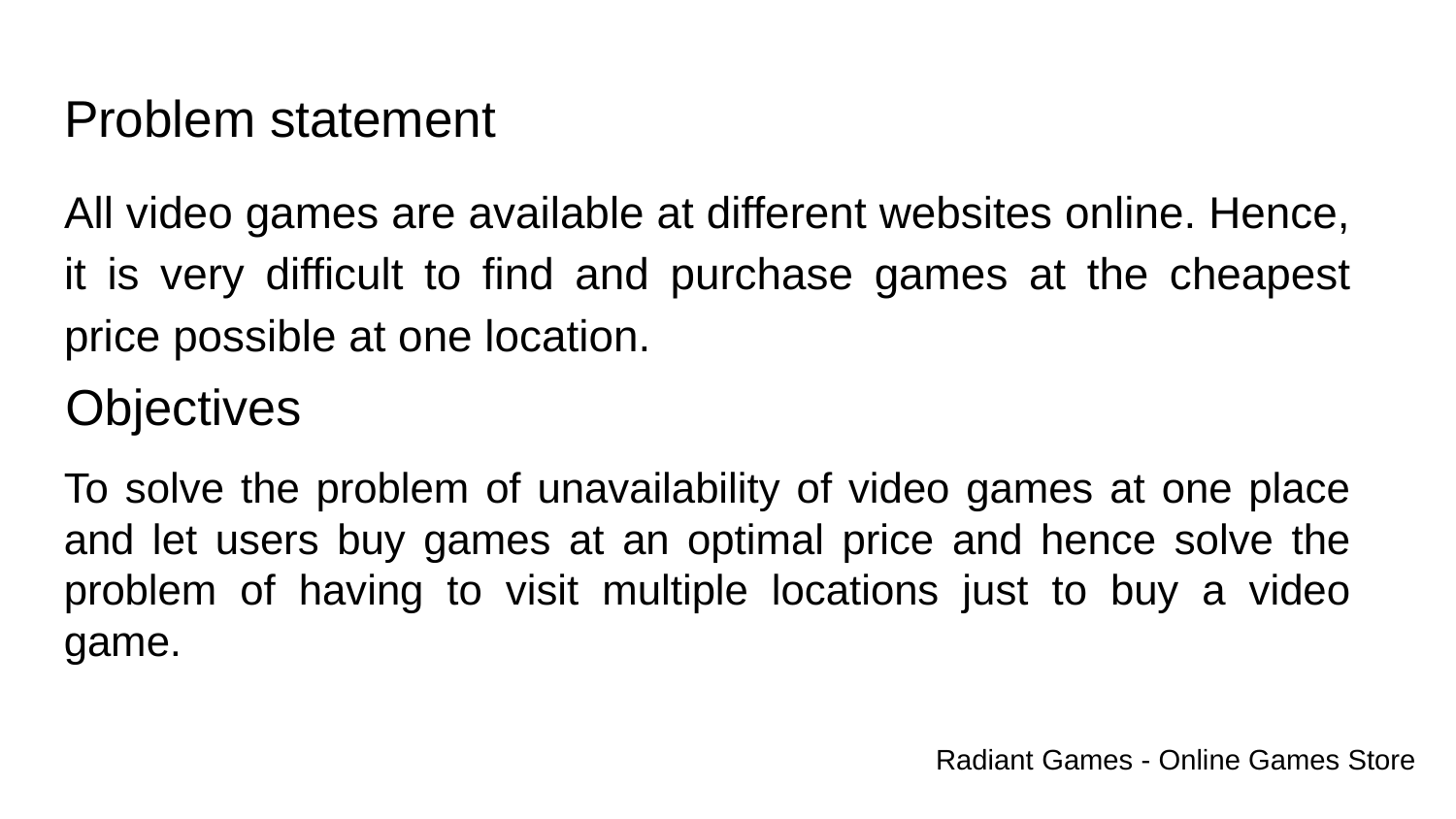

# Problem statement
All video games are available at different websites online. Hence, it is very difficult to find and purchase games at the cheapest price possible at one location.

Objectives
To solve the problem of unavailability of video games at one place and let users buy games at an optimal price and hence solve the problem of having to visit multiple locations just to buy a video game.
Radiant Games - Online Games Store